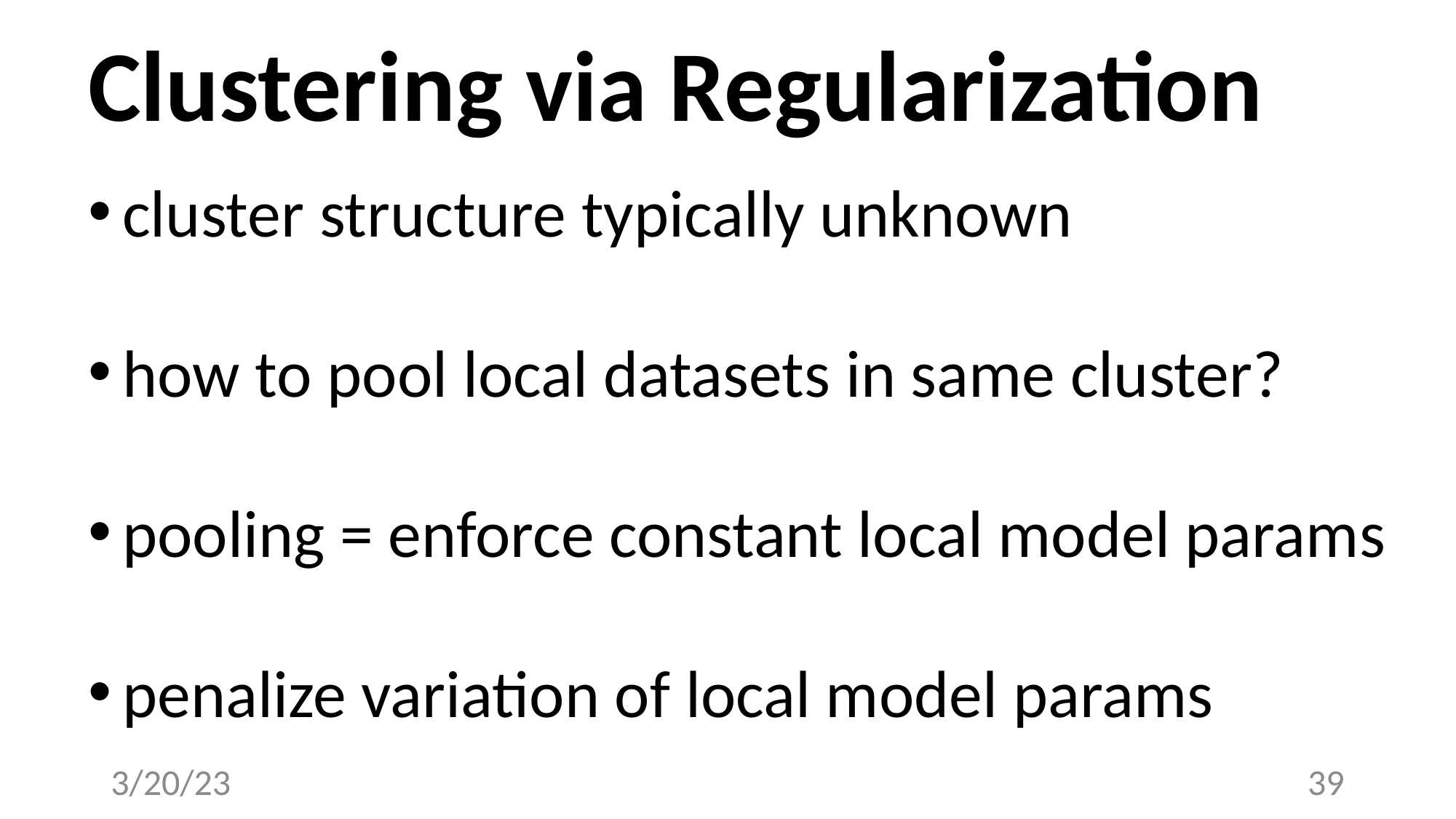

Clustering via Regularization
cluster structure typically unknown

how to pool local datasets in same cluster?

pooling = enforce constant local model params

penalize variation of local model params
3/20/23
39